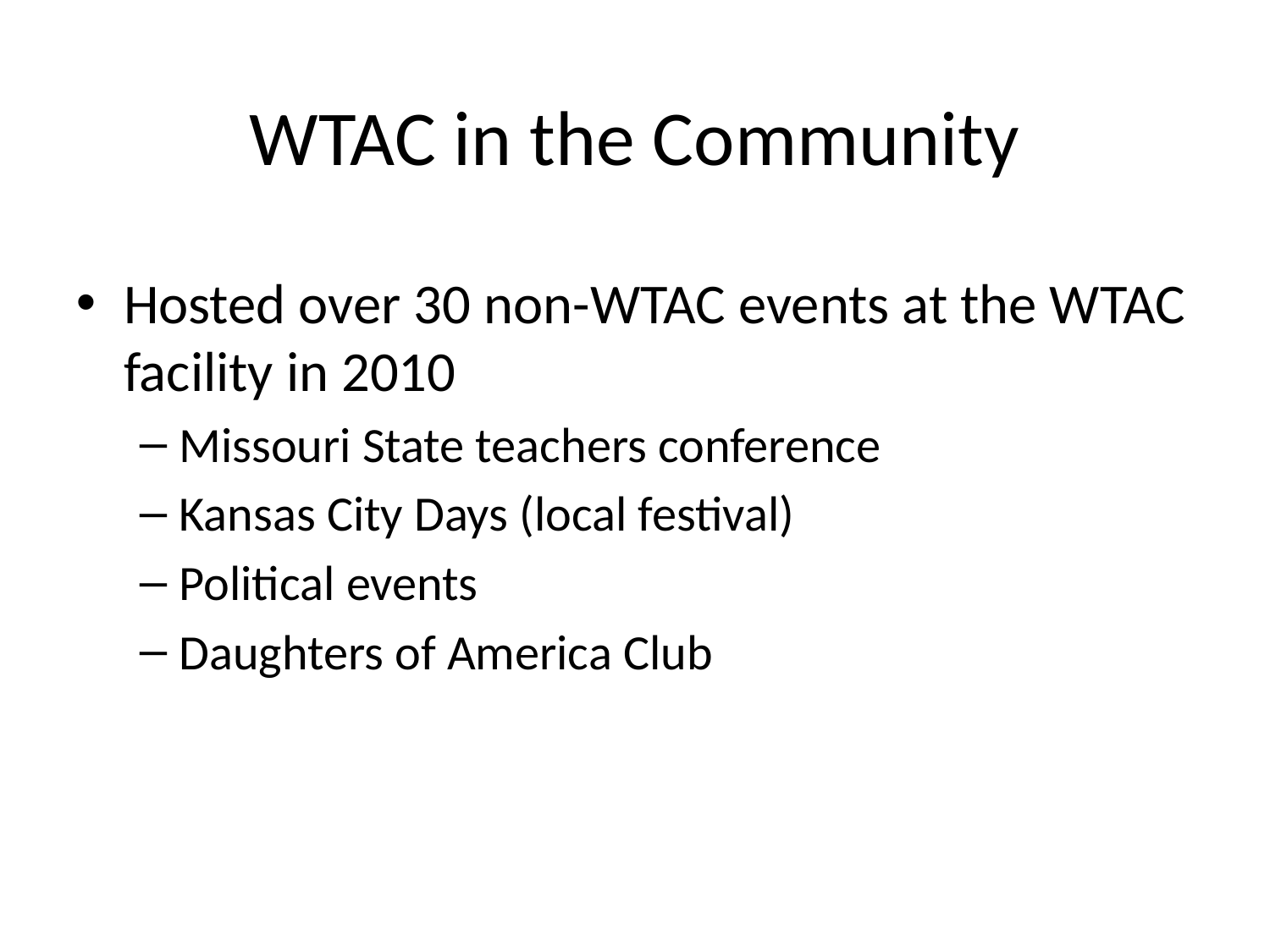

# WTAC in the Community
Hosted over 30 non-WTAC events at the WTAC facility in 2010
Missouri State teachers conference
Kansas City Days (local festival)
Political events
Daughters of America Club